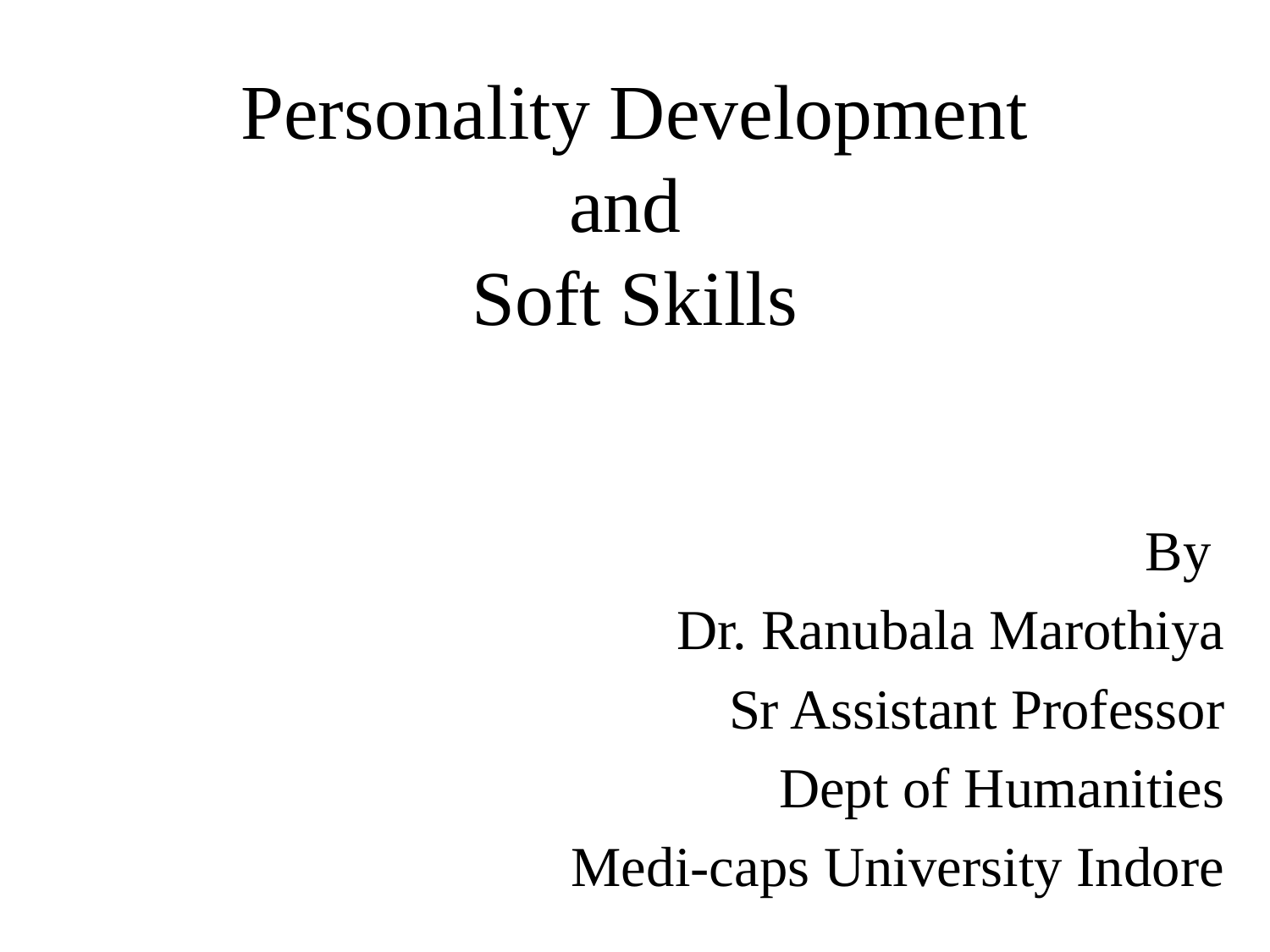

# Personality Development and Soft Skills
By
Dr. Ranubala Marothiya
Sr Assistant Professor
Dept of Humanities
Medi-caps University Indore